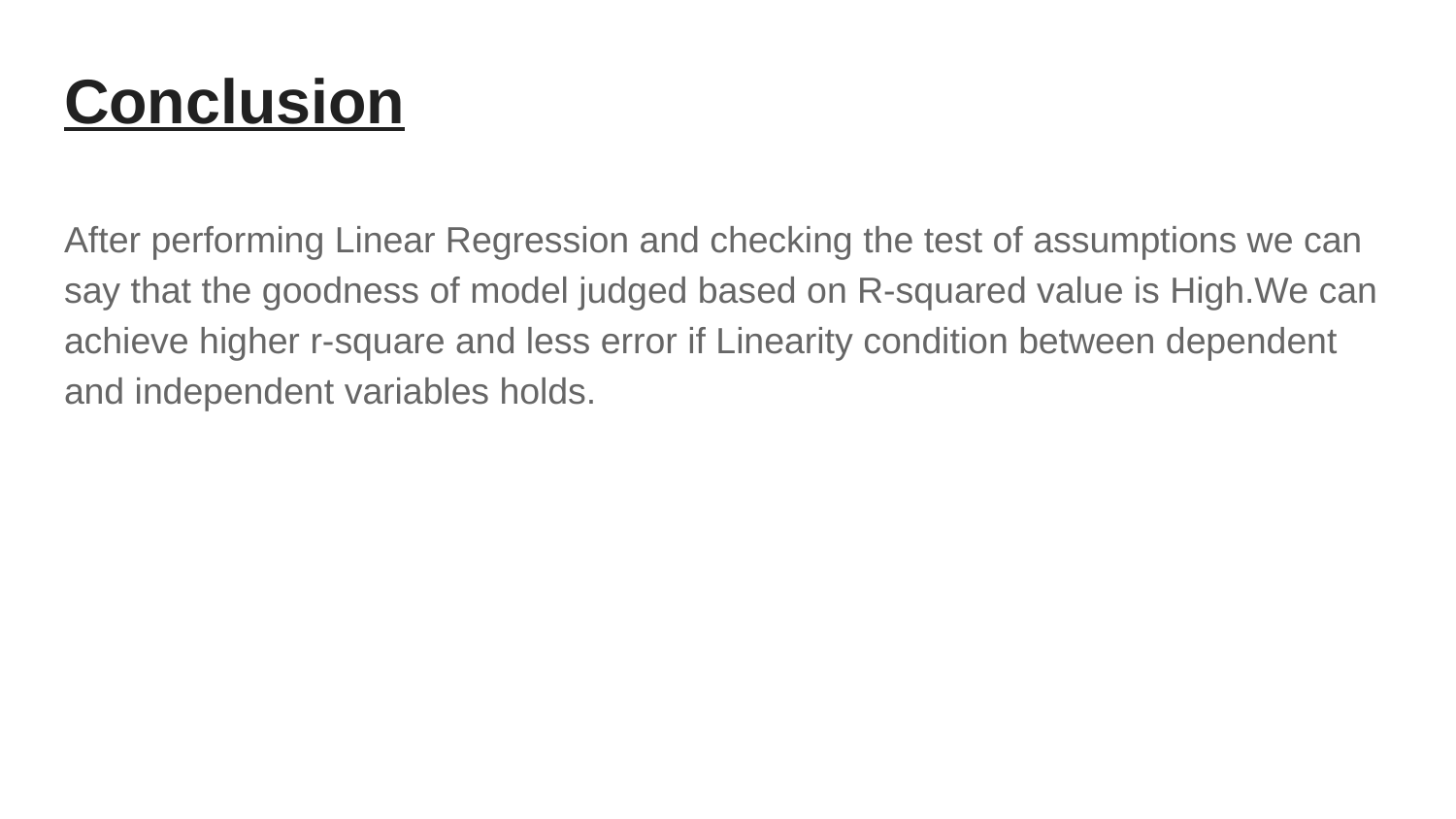

# Conclusion
After performing Linear Regression and checking the test of assumptions we can say that the goodness of model judged based on R-squared value is High.We can achieve higher r-square and less error if Linearity condition between dependent and independent variables holds.